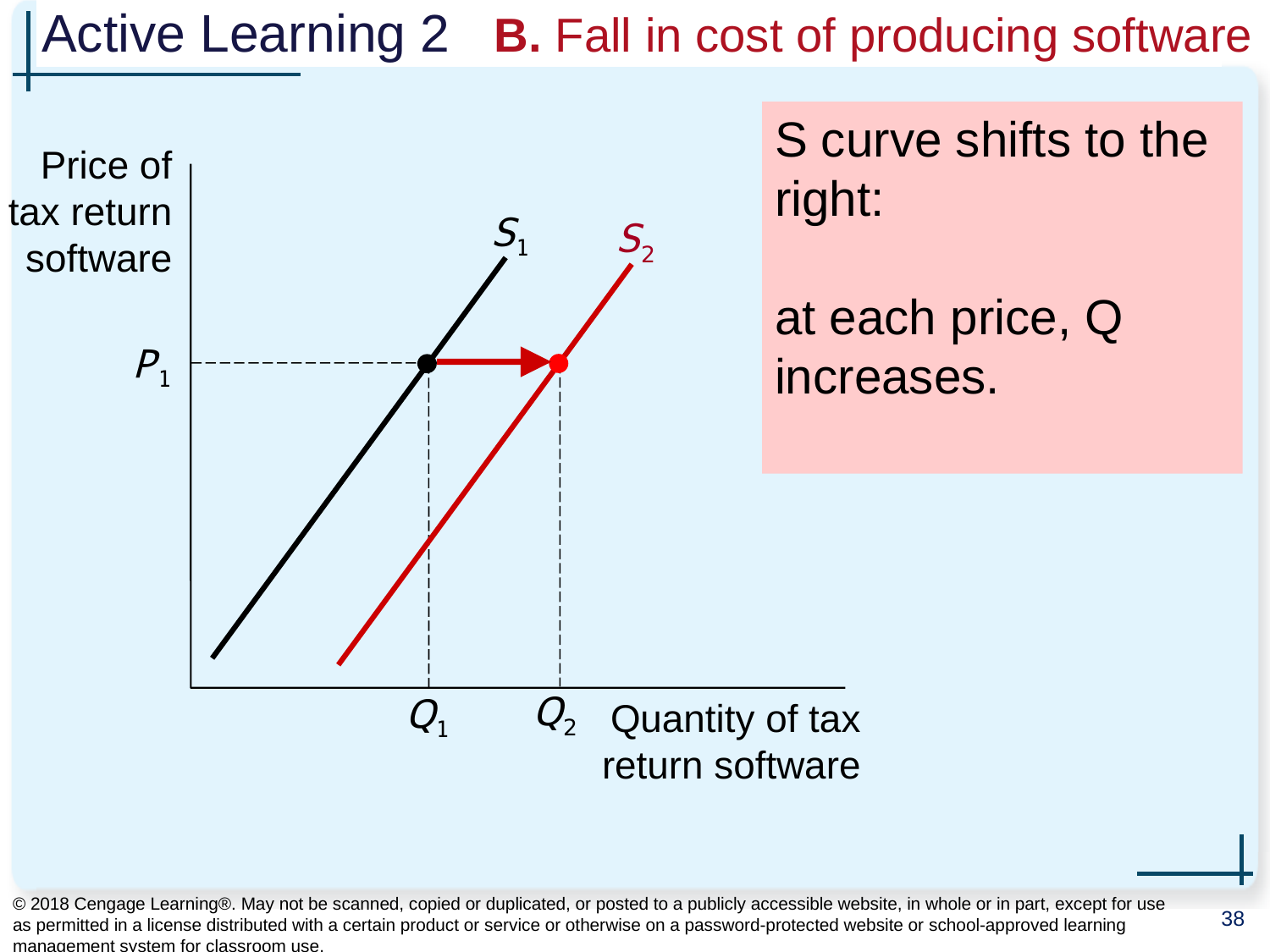

# Active Learning 2   B. Fall in cost of producing software
S curve shifts to the right:

at each price, Q increases.

Price of tax return software

S1
S2

P1

Q2

Q1
Quantity of tax return software
© 2018 Cengage Learning®. May not be scanned, copied or duplicated, or posted to a publicly accessible website, in whole or in part, except for use as permitted in a license distributed with a certain product or service or otherwise on a password-protected website or school-approved learning management system for classroom use.
38